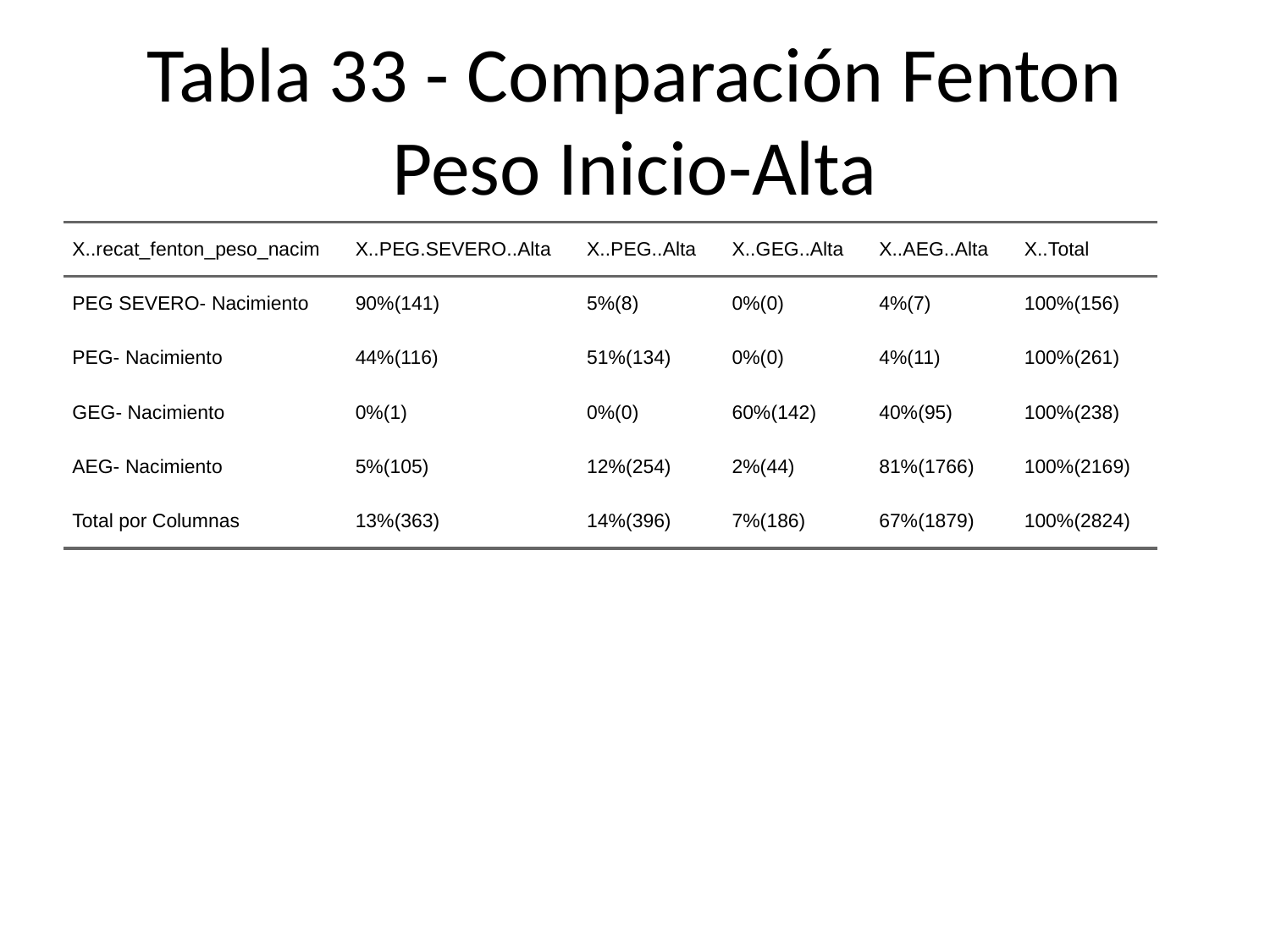

# Tabla 33 - Comparación Fenton Peso Inicio-Alta
| X..recat\_fenton\_peso\_nacim | X..PEG.SEVERO..Alta | X..PEG..Alta | X..GEG..Alta | X..AEG..Alta | X..Total |
| --- | --- | --- | --- | --- | --- |
| PEG SEVERO- Nacimiento | 90%(141) | 5%(8) | 0%(0) | 4%(7) | 100%(156) |
| PEG- Nacimiento | 44%(116) | 51%(134) | 0%(0) | 4%(11) | 100%(261) |
| GEG- Nacimiento | 0%(1) | 0%(0) | 60%(142) | 40%(95) | 100%(238) |
| AEG- Nacimiento | 5%(105) | 12%(254) | 2%(44) | 81%(1766) | 100%(2169) |
| Total por Columnas | 13%(363) | 14%(396) | 7%(186) | 67%(1879) | 100%(2824) |